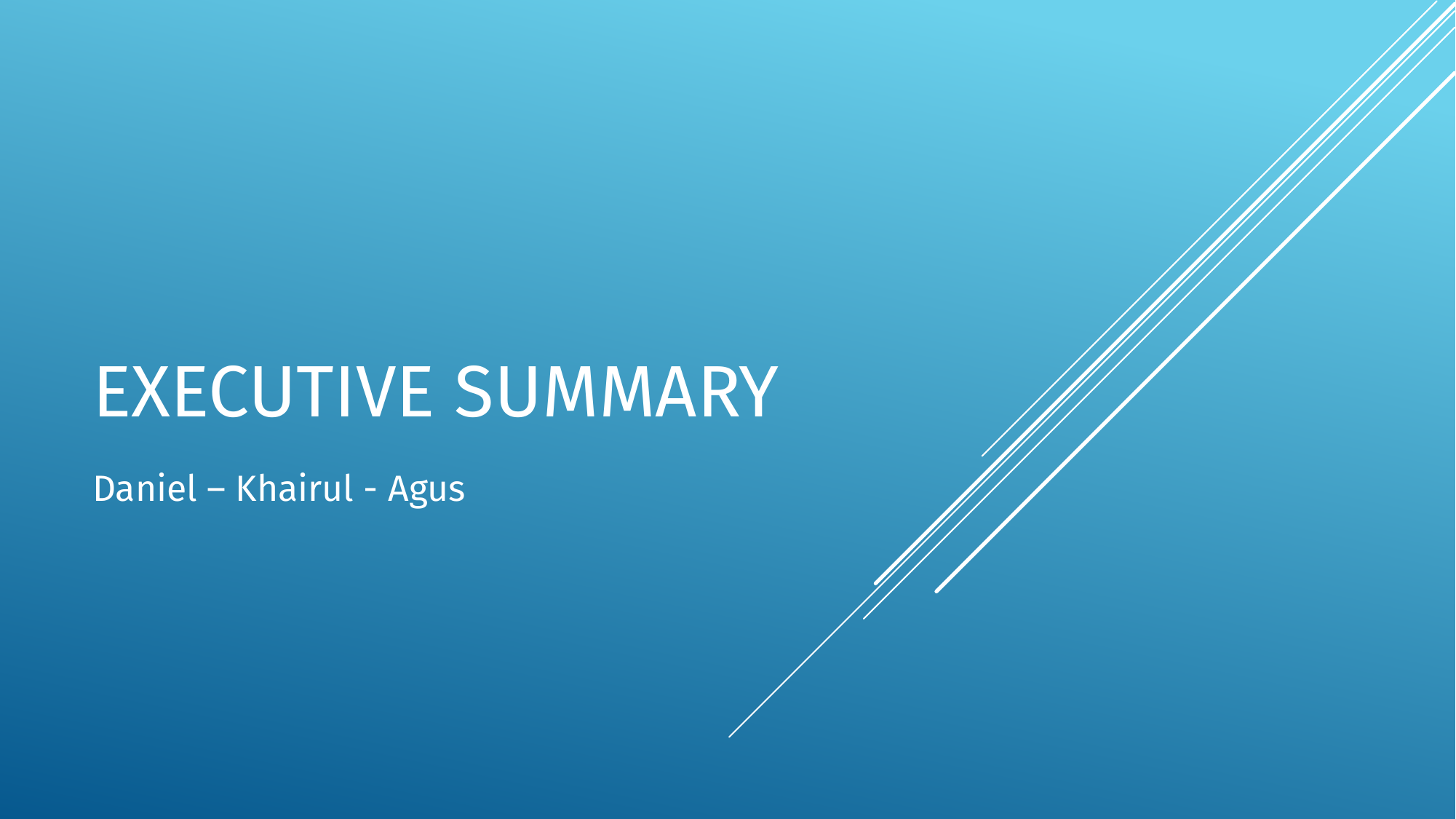

# Executive Summary
Daniel – Khairul - Agus